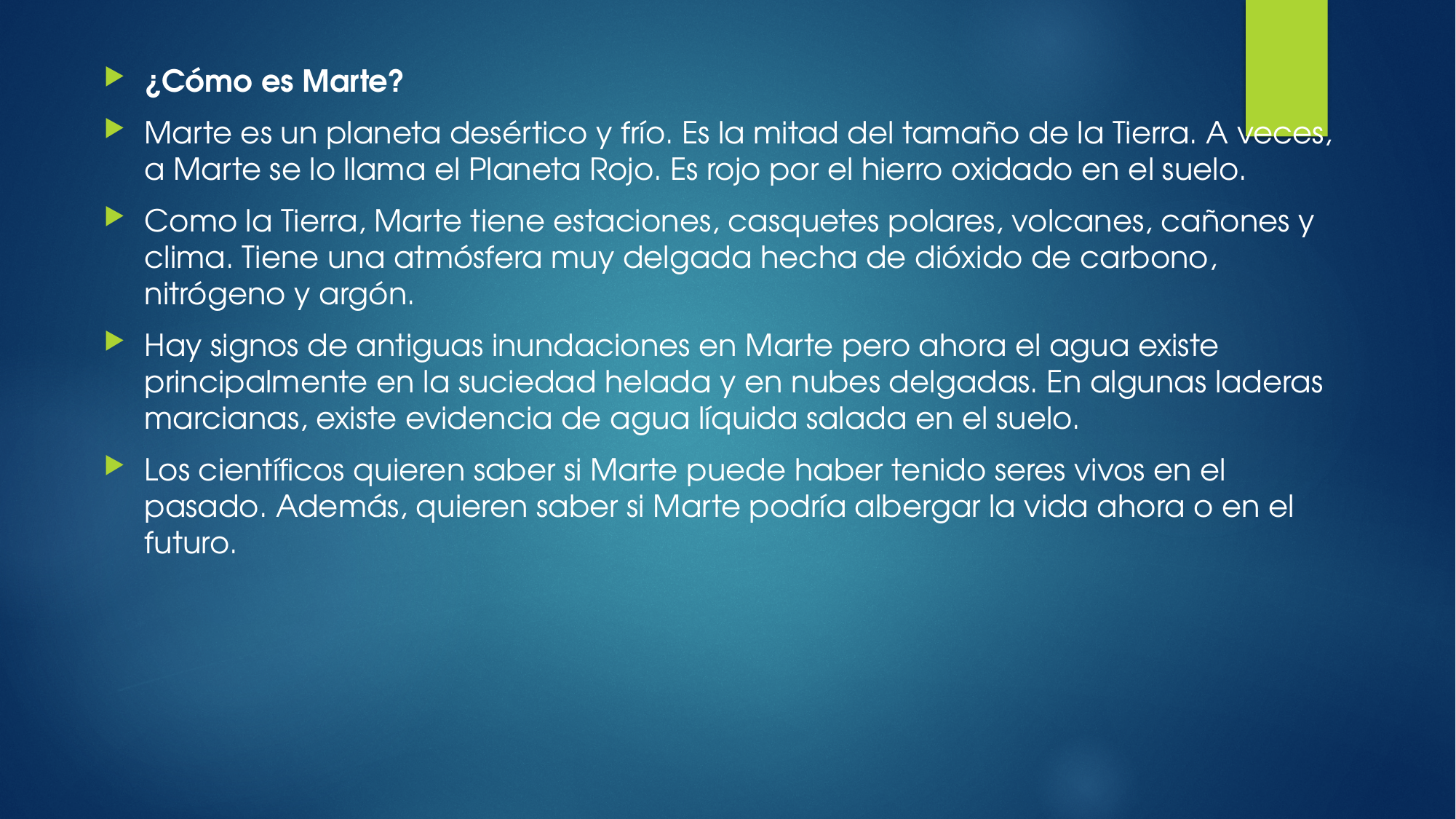

¿Cómo es Marte?
Marte es un planeta desértico y frío. Es la mitad del tamaño de la Tierra. A veces, a Marte se lo llama el Planeta Rojo. Es rojo por el hierro oxidado en el suelo.
Como la Tierra, Marte tiene estaciones, casquetes polares, volcanes, cañones y clima. Tiene una atmósfera muy delgada hecha de dióxido de carbono, nitrógeno y argón.
Hay signos de antiguas inundaciones en Marte pero ahora el agua existe principalmente en la suciedad helada y en nubes delgadas. En algunas laderas marcianas, existe evidencia de agua líquida salada en el suelo.
Los científicos quieren saber si Marte puede haber tenido seres vivos en el pasado. Además, quieren saber si Marte podría albergar la vida ahora o en el futuro.